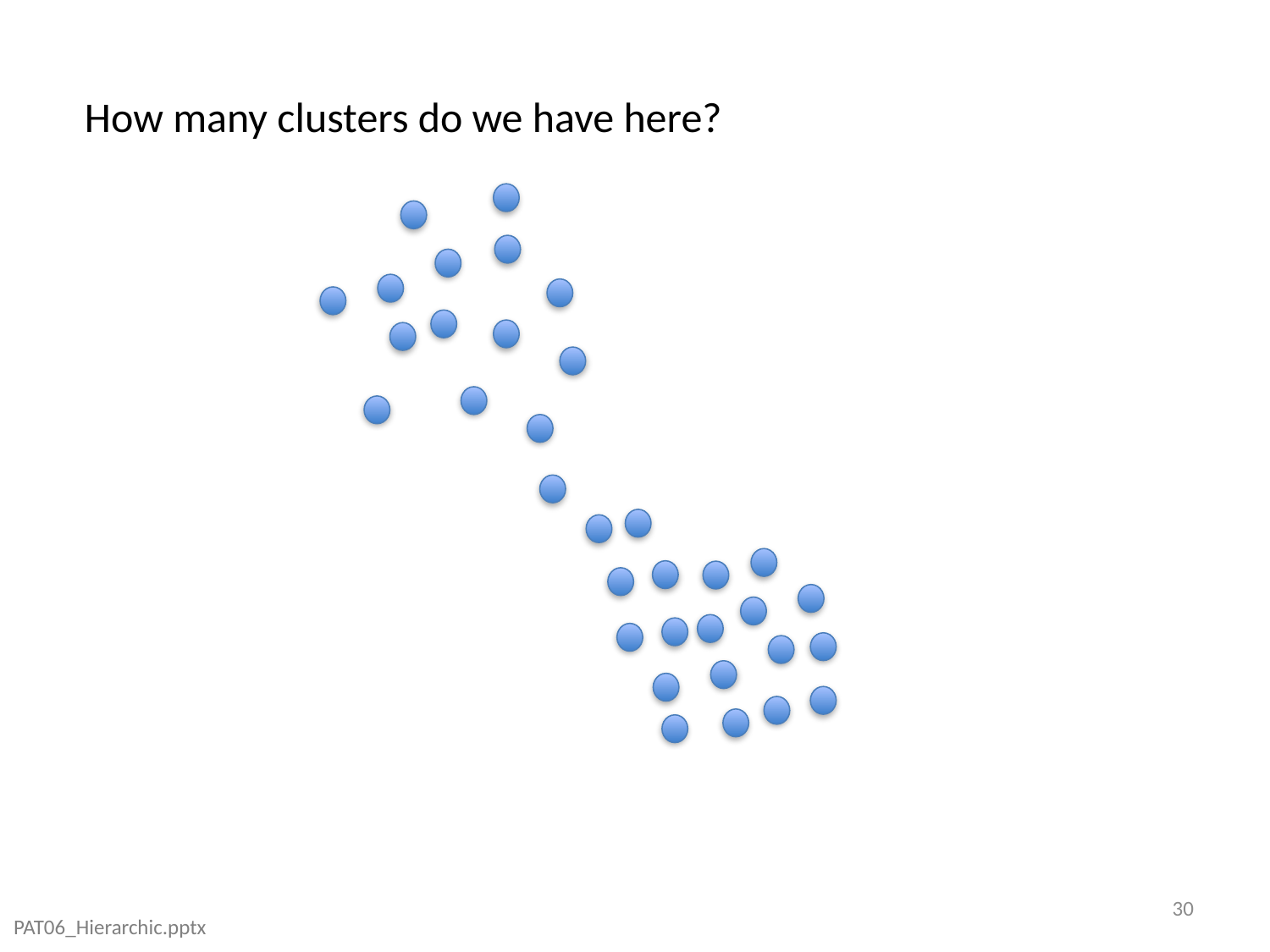

How many clusters do we have here?

30
PAT06_Hierarchic.pptx